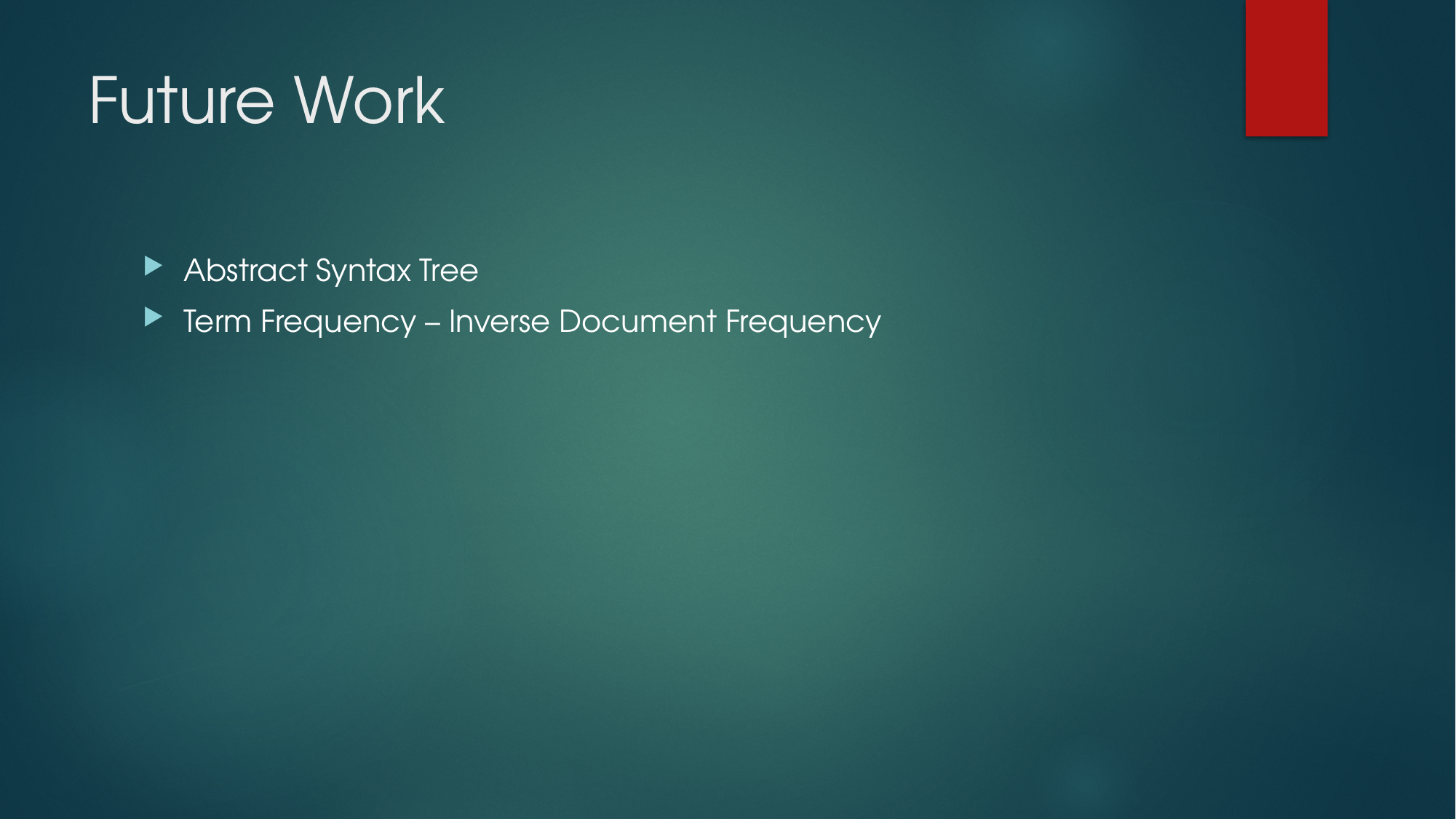

# Future Work
Abstract Syntax Tree
Term Frequency – Inverse Document Frequency